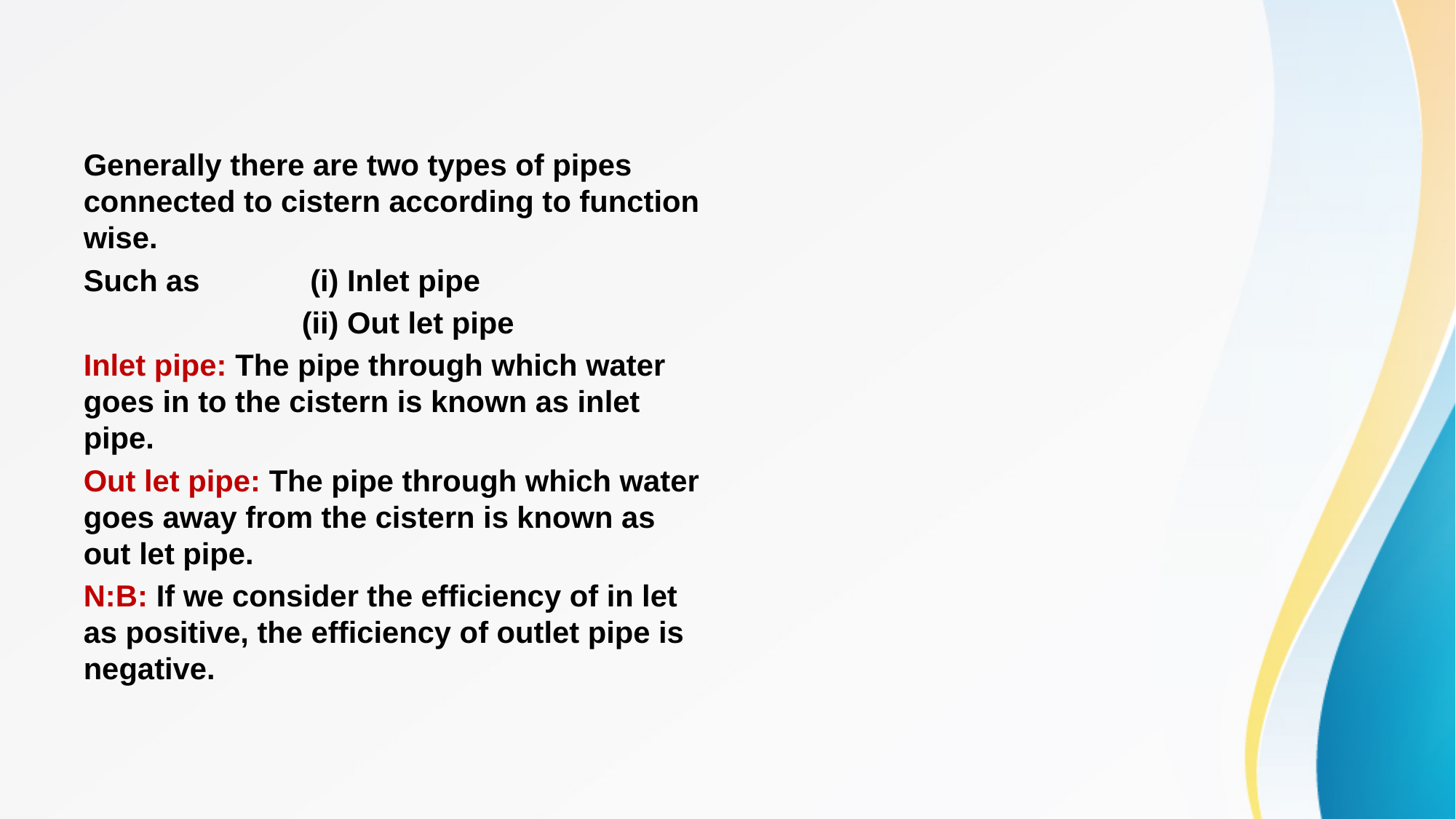

#
Generally there are two types of pipes connected to cistern according to function wise.
Such as	 (i) Inlet pipe
		(ii) Out let pipe
Inlet pipe: The pipe through which water goes in to the cistern is known as inlet pipe.
Out let pipe: The pipe through which water goes away from the cistern is known as out let pipe.
N:B: If we consider the efficiency of in let as positive, the efficiency of outlet pipe is negative.